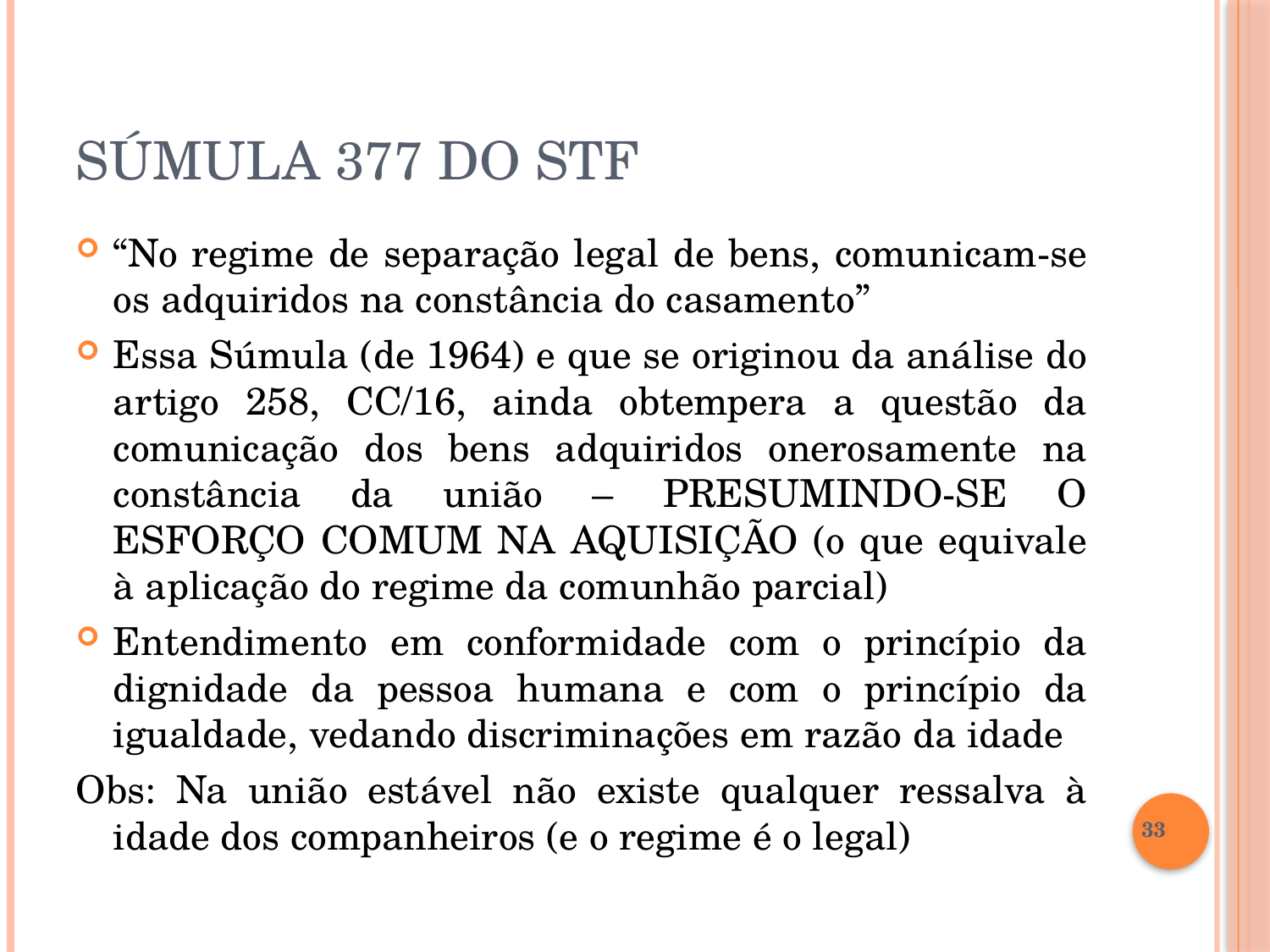

# Súmula 377 do STF
“No regime de separação legal de bens, comunicam-se os adquiridos na constância do casamento”
Essa Súmula (de 1964) e que se originou da análise do artigo 258, CC/16, ainda obtempera a questão da comunicação dos bens adquiridos onerosamente na constância da união – PRESUMINDO-SE O ESFORÇO COMUM NA AQUISIÇÃO (o que equivale à aplicação do regime da comunhão parcial)
Entendimento em conformidade com o princípio da dignidade da pessoa humana e com o princípio da igualdade, vedando discriminações em razão da idade
Obs: Na união estável não existe qualquer ressalva à idade dos companheiros (e o regime é o legal)
33